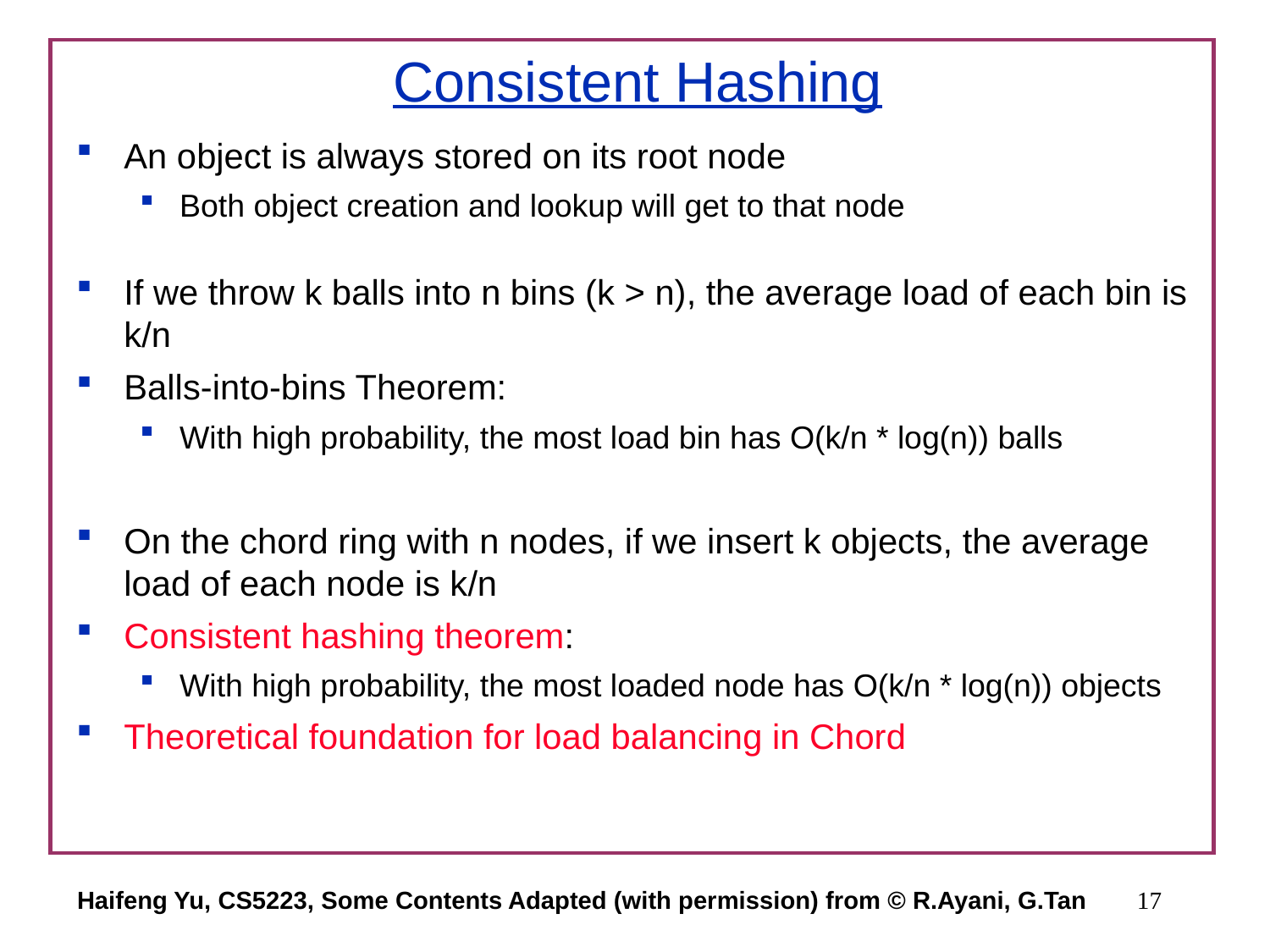

# Consistent Hashing
An object is always stored on its root node
Both object creation and lookup will get to that node

If we throw k balls into n bins (k > n), the average load of each bin is k/n
Balls-into-bins Theorem:
With high probability, the most load bin has O(k/n * log(n)) balls

On the chord ring with n nodes, if we insert k objects, the average load of each node is k/n
Consistent hashing theorem:
With high probability, the most loaded node has O(k/n * log(n)) objects
Theoretical foundation for load balancing in Chord
Haifeng Yu, CS5223, Some Contents Adapted (with permission) from © R.Ayani, G.Tan
17